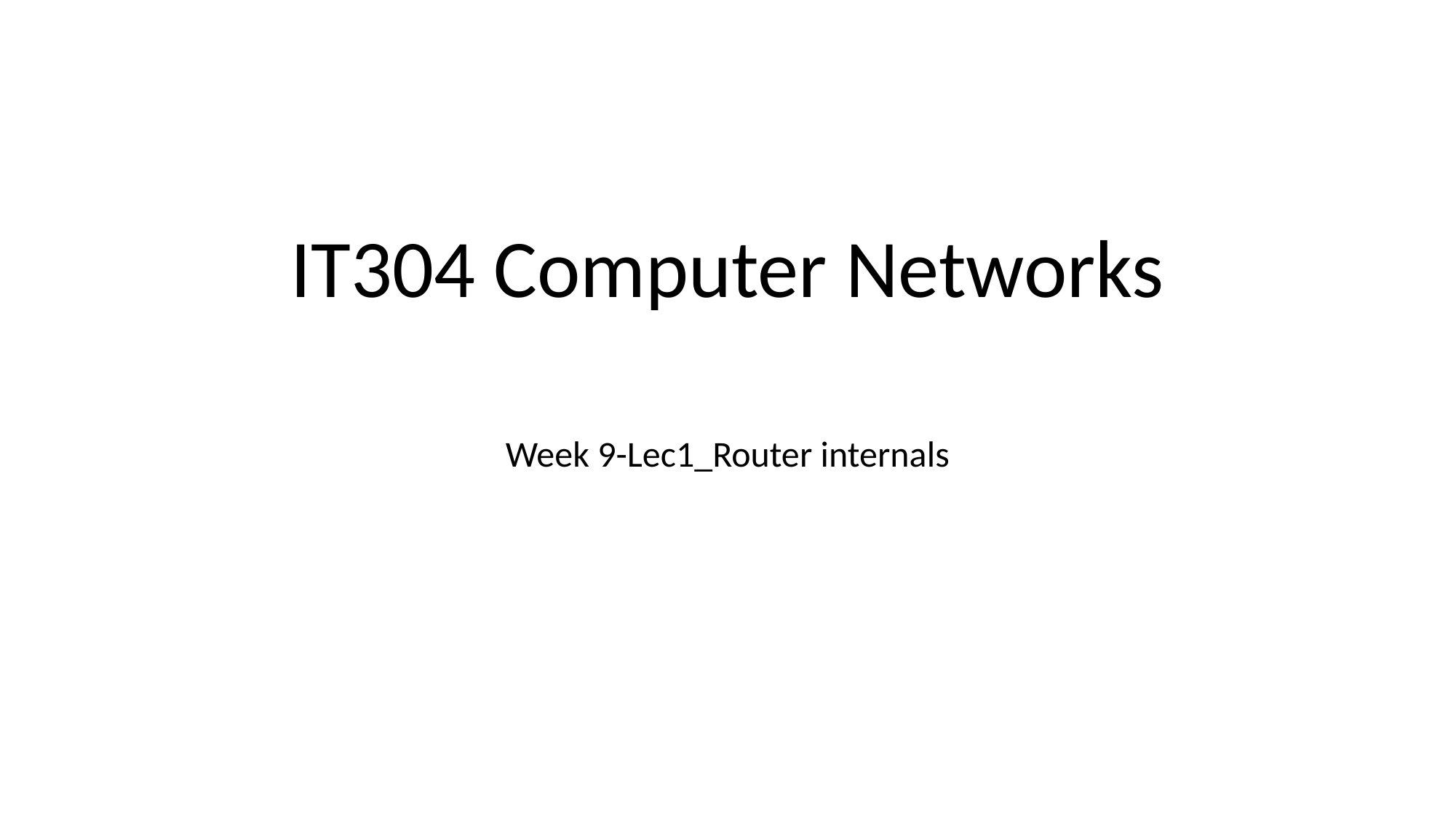

# IT304 Computer Networks
Week 9-Lec1_Router internals